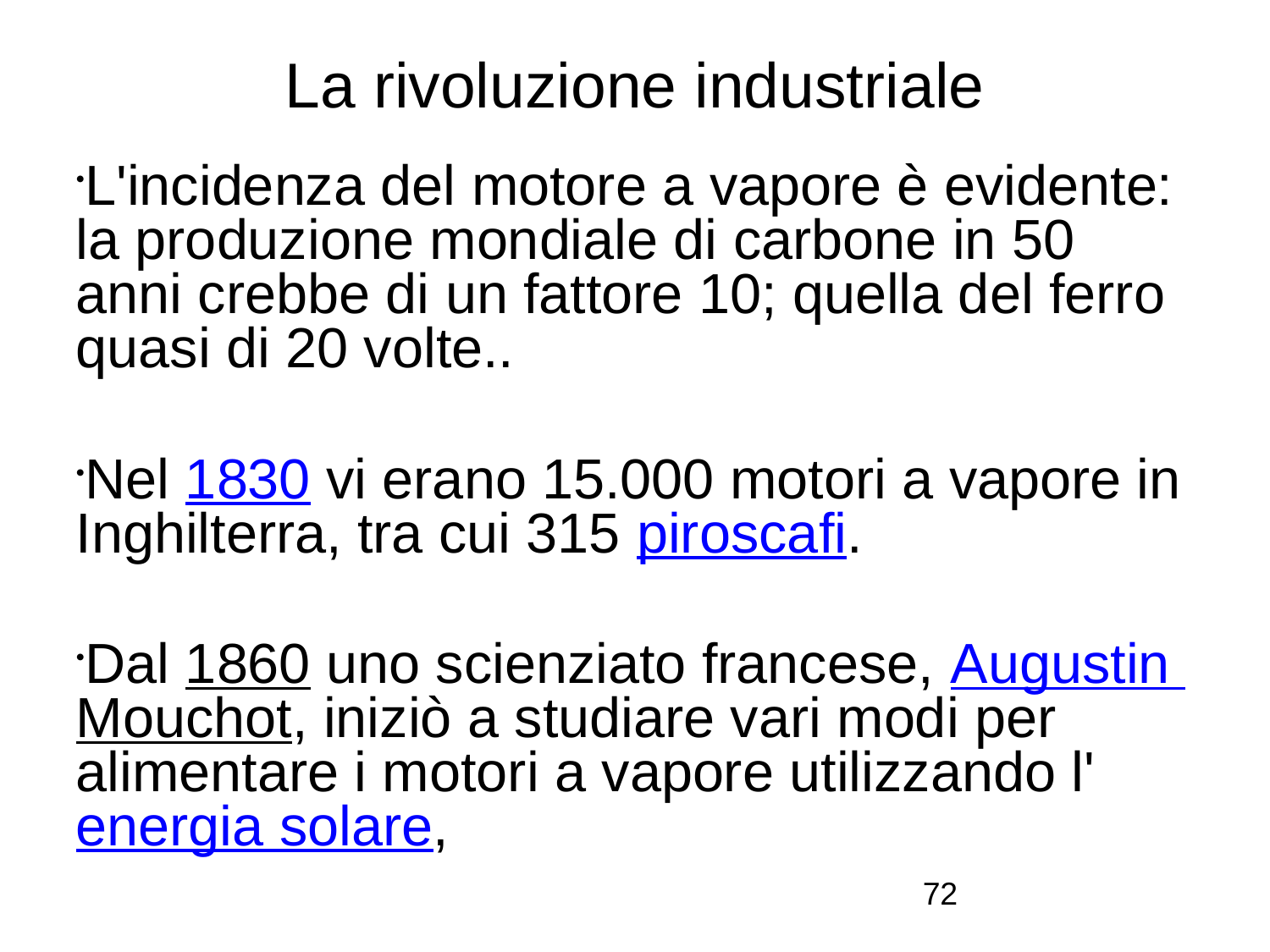

# La rivoluzione industriale
L'incidenza del motore a vapore è evidente: la produzione mondiale di carbone in 50 anni crebbe di un fattore 10; quella del ferro quasi di 20 volte..

Nel 1830 vi erano 15.000 motori a vapore in Inghilterra, tra cui 315 piroscafi.

Dal 1860 uno scienziato francese, Augustin Mouchot, iniziò a studiare vari modi per alimentare i motori a vapore utilizzando l'energia solare,
72